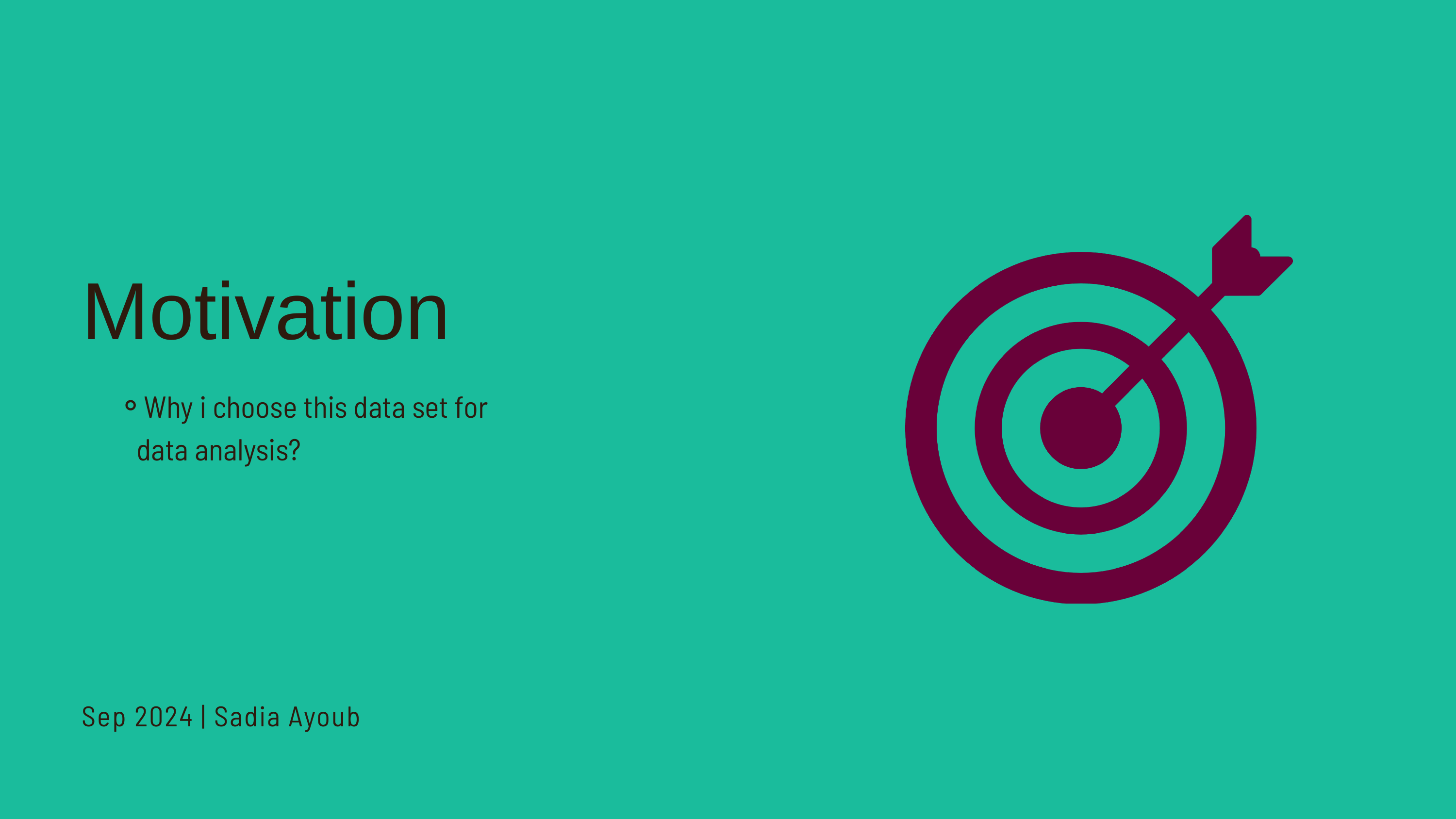

Motivation
Why i choose this data set for data analysis?
Sep 2024 | Sadia Ayoub